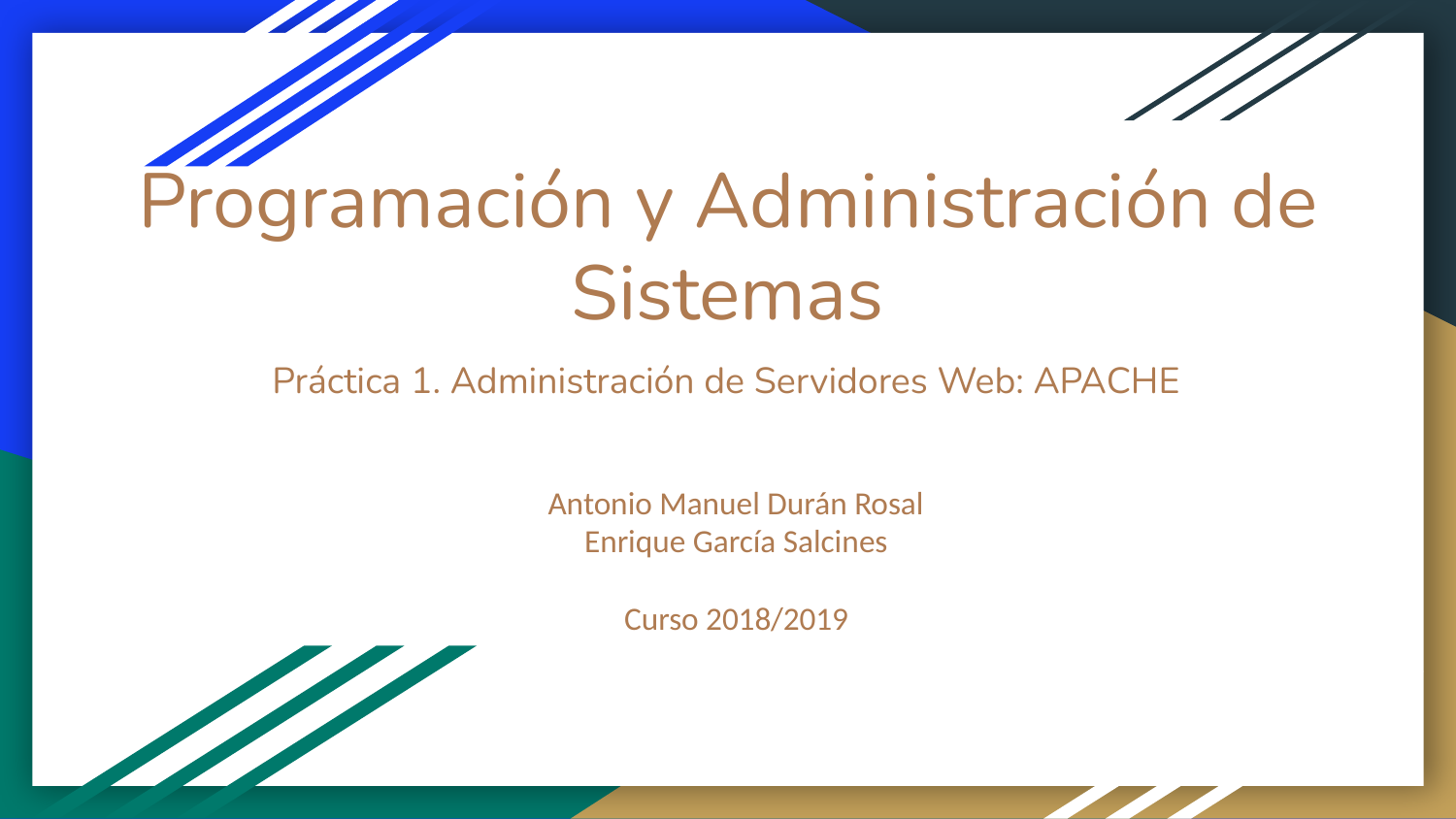

# Programación y Administración de Sistemas
Práctica 1. Administración de Servidores Web: APACHE
Antonio Manuel Durán Rosal
Enrique García Salcines

Curso 2018/2019